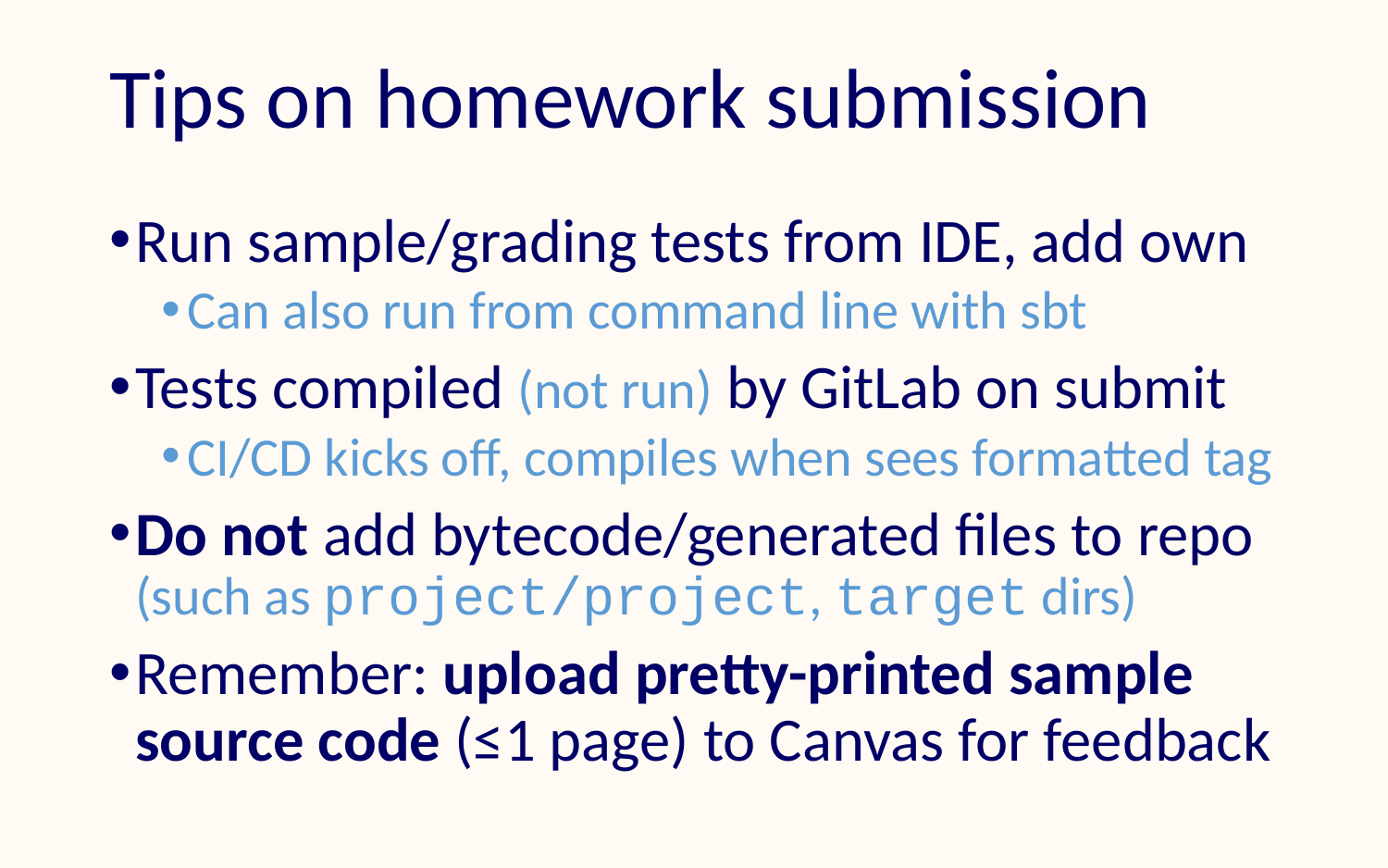

# Tips on homework submission
Run sample/grading tests from IDE, add own
Can also run from command line with sbt
Tests compiled (not run) by GitLab on submit
CI/CD kicks off, compiles when sees formatted tag
Do not add bytecode/generated files to repo (such as project/project, target dirs)
Remember: upload pretty-printed sample source code (≤1 page) to Canvas for feedback